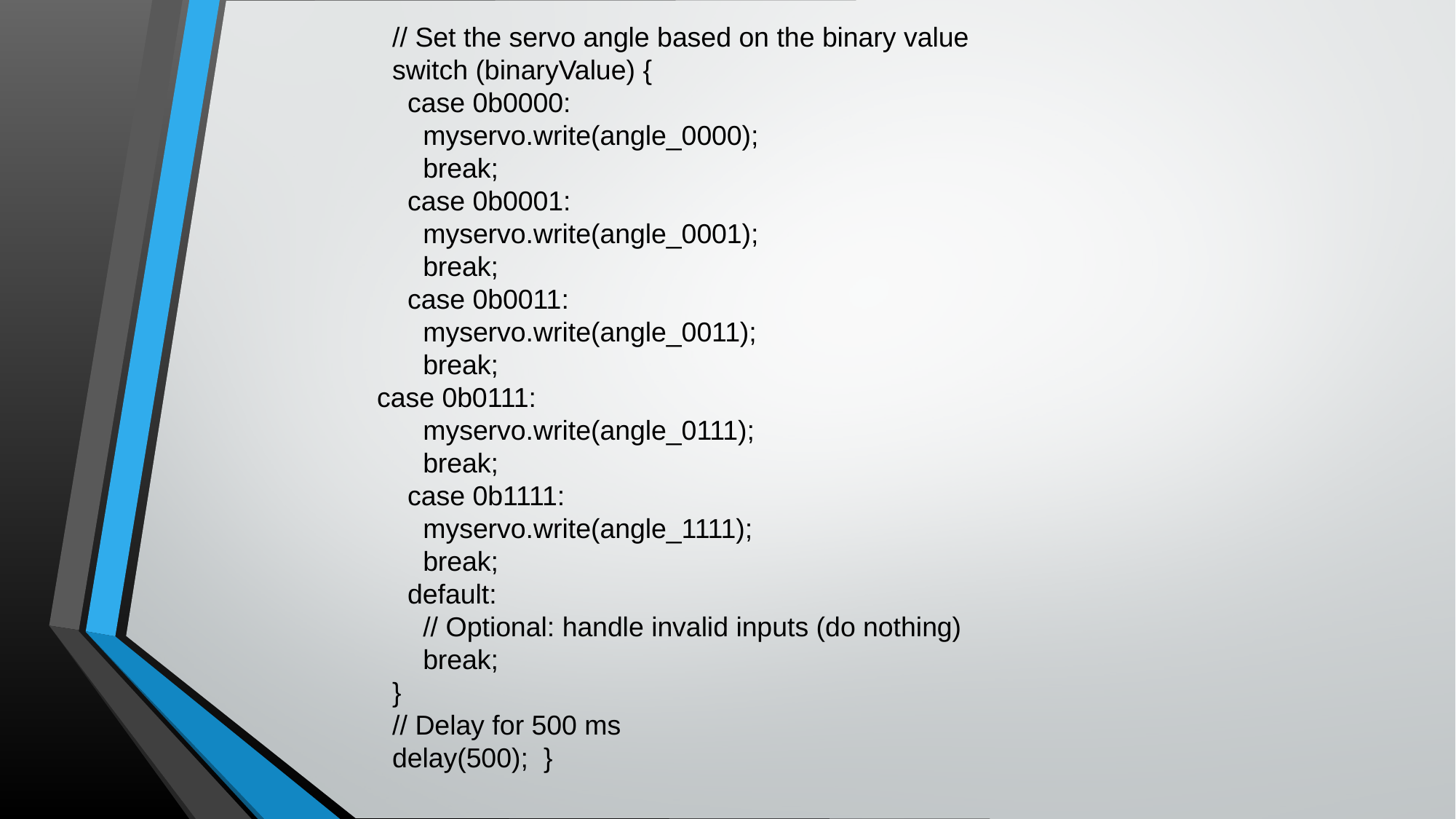

// Set the servo angle based on the binary value
  switch (binaryValue) {
    case 0b0000:
      myservo.write(angle_0000);
      break;
    case 0b0001:
      myservo.write(angle_0001);
      break;
    case 0b0011:
      myservo.write(angle_0011);
      break;
case 0b0111:
      myservo.write(angle_0111);
      break;
    case 0b1111:
      myservo.write(angle_1111);
      break;
    default:
      // Optional: handle invalid inputs (do nothing)
      break;
  }
  // Delay for 500 ms
  delay(500);  }